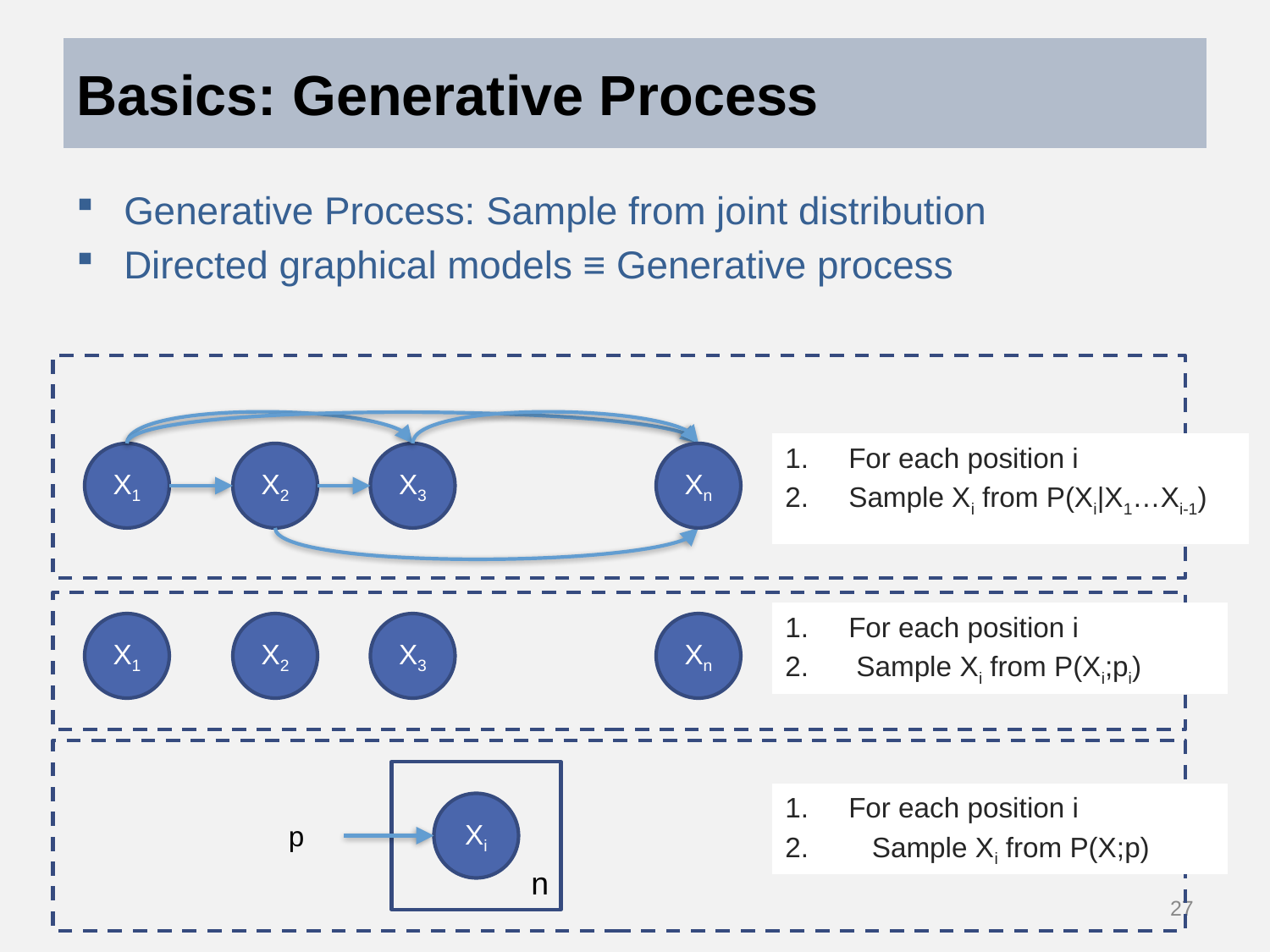

# Basics: Generative Process
Generative Process: Sample from joint distribution
Directed graphical models ≡ Generative process

For each position i
Sample Xi from P(Xi|X1…Xi-1)
X1
X2
X3
Xn

For each position i
 Sample Xi from P(Xi;pi)
X1
X2
X3
Xn

For each position i
   Sample Xi from P(X;p)
p
Xi
n
27